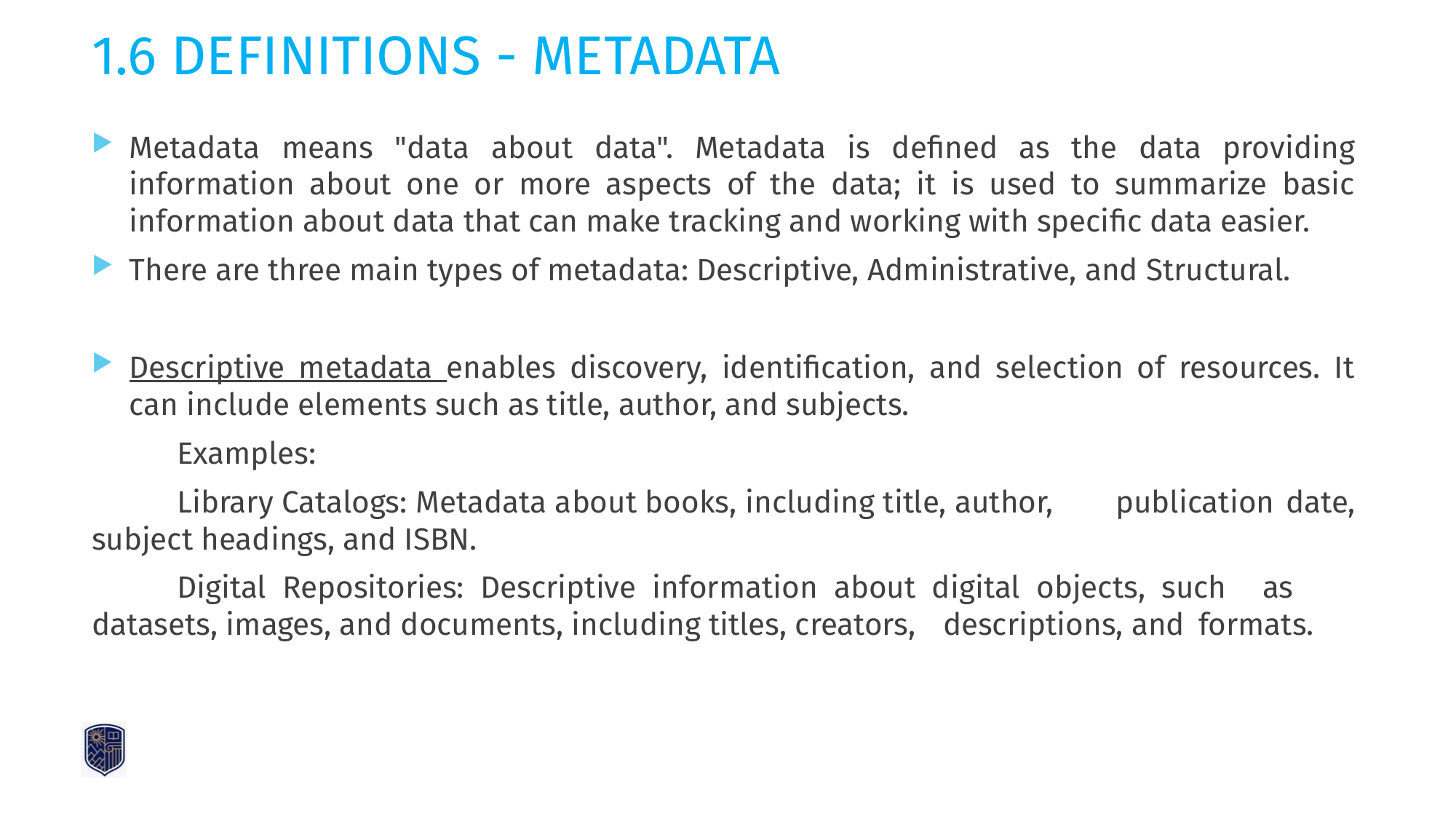

# 1.6 DEFINITIONS - METADATA
Metadata means "data about data". Metadata is defined as the data providing information about one or more aspects of the data; it is used to summarize basic information about data that can make tracking and working with specific data easier.
There are three main types of metadata: Descriptive, Administrative, and Structural.

Descriptive metadata enables discovery, identification, and selection of resources. It can include elements such as title, author, and subjects.
	Examples:
	Library Catalogs: Metadata about books, including title, author, 	publication 	date, subject headings, and ISBN.
	Digital Repositories: Descriptive information about digital objects, such 	as 	datasets, images, and documents, including titles, creators, 	descriptions, and 	formats.